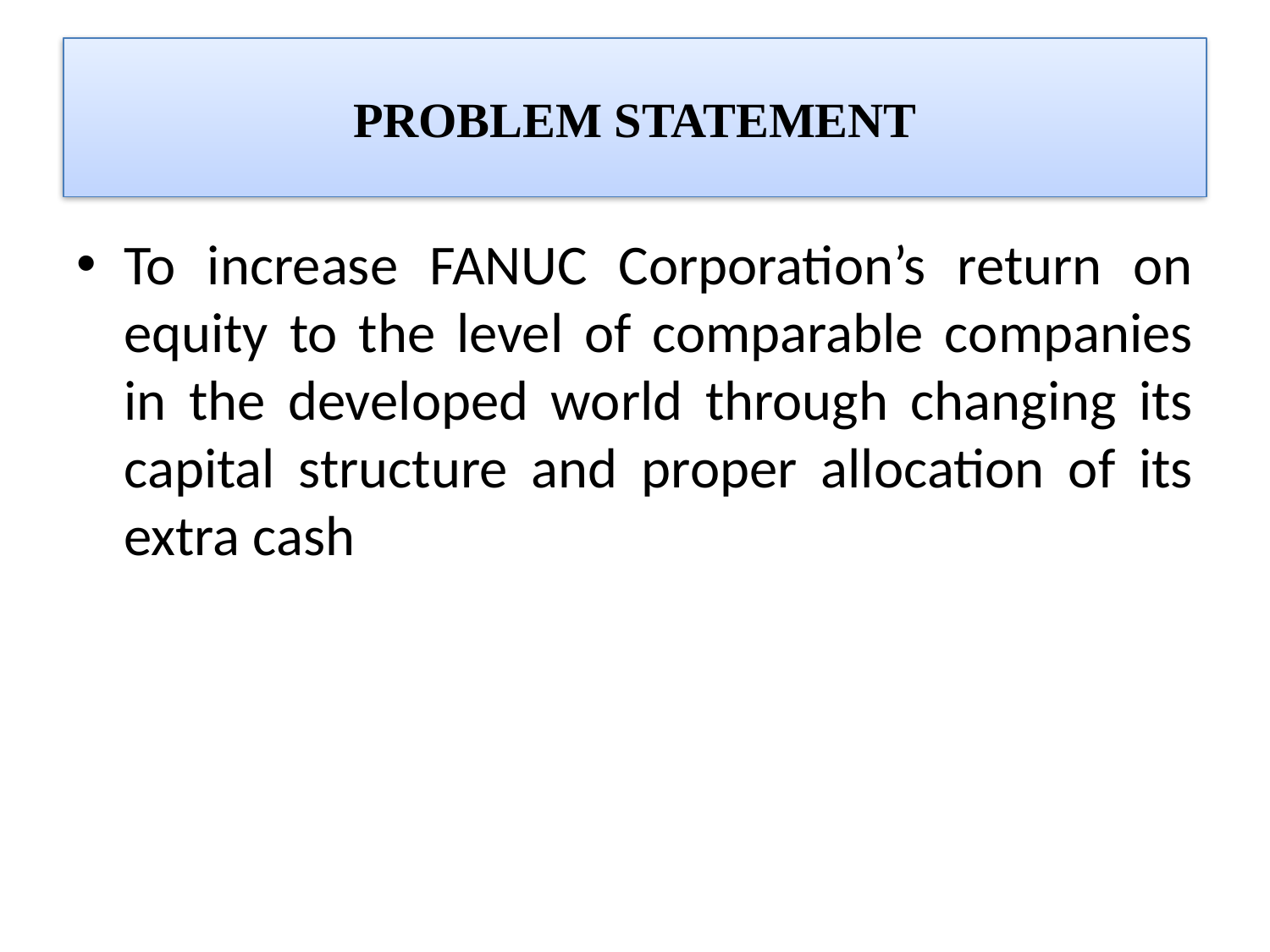

# PROBLEM STATEMENT
To increase FANUC Corporation’s return on equity to the level of comparable companies in the developed world through changing its capital structure and proper allocation of its extra cash